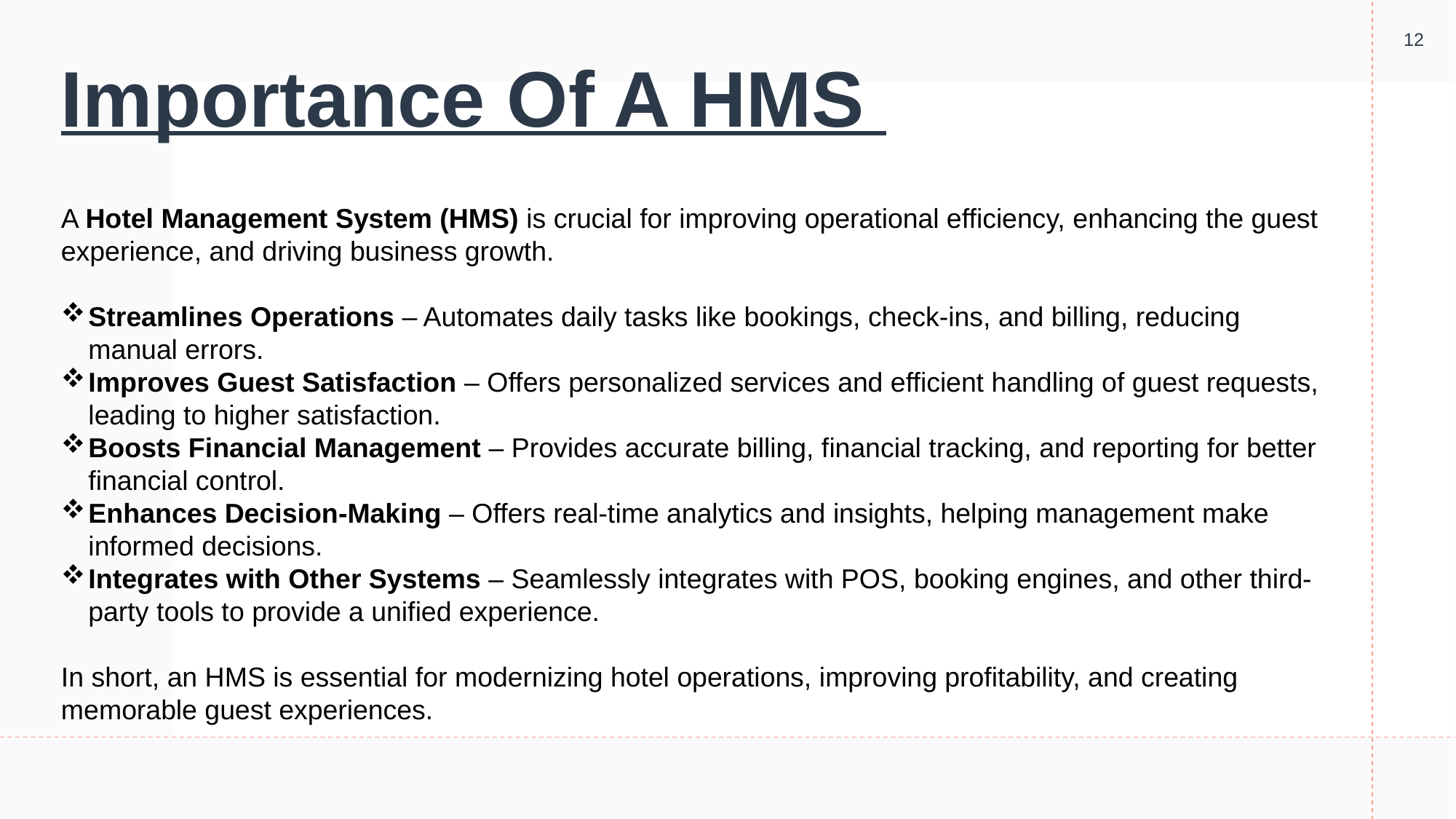

12
# Importance Of A HMS
A Hotel Management System (HMS) is crucial for improving operational efficiency, enhancing the guest experience, and driving business growth.

Streamlines Operations – Automates daily tasks like bookings, check-ins, and billing, reducing manual errors.
Improves Guest Satisfaction – Offers personalized services and efficient handling of guest requests, leading to higher satisfaction.
Boosts Financial Management – Provides accurate billing, financial tracking, and reporting for better financial control.
Enhances Decision-Making – Offers real-time analytics and insights, helping management make informed decisions.
Integrates with Other Systems – Seamlessly integrates with POS, booking engines, and other third-party tools to provide a unified experience.

In short, an HMS is essential for modernizing hotel operations, improving profitability, and creating memorable guest experiences.